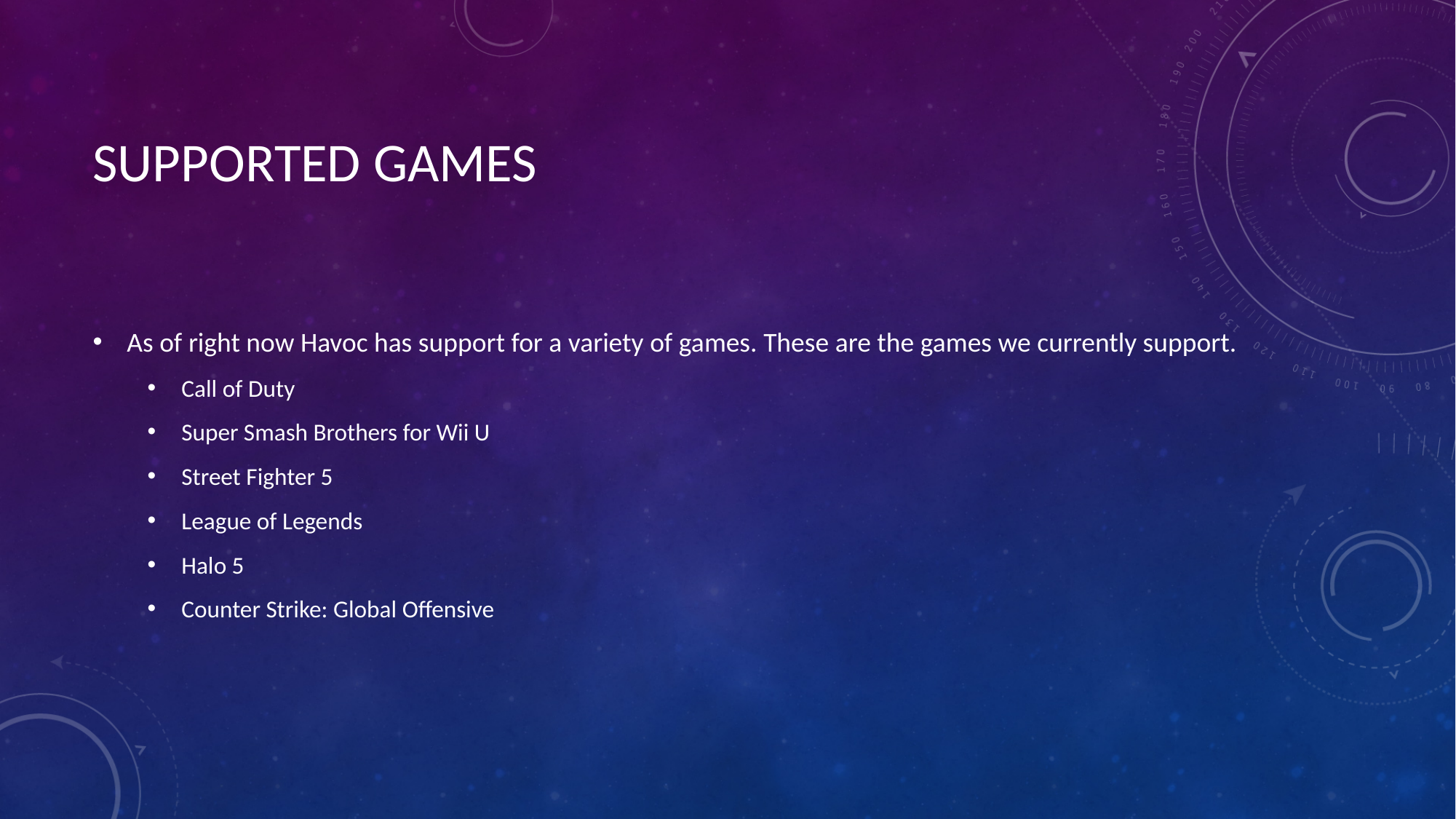

# Supported games
As of right now Havoc has support for a variety of games. These are the games we currently support.
Call of Duty
Super Smash Brothers for Wii U
Street Fighter 5
League of Legends
Halo 5
Counter Strike: Global Offensive